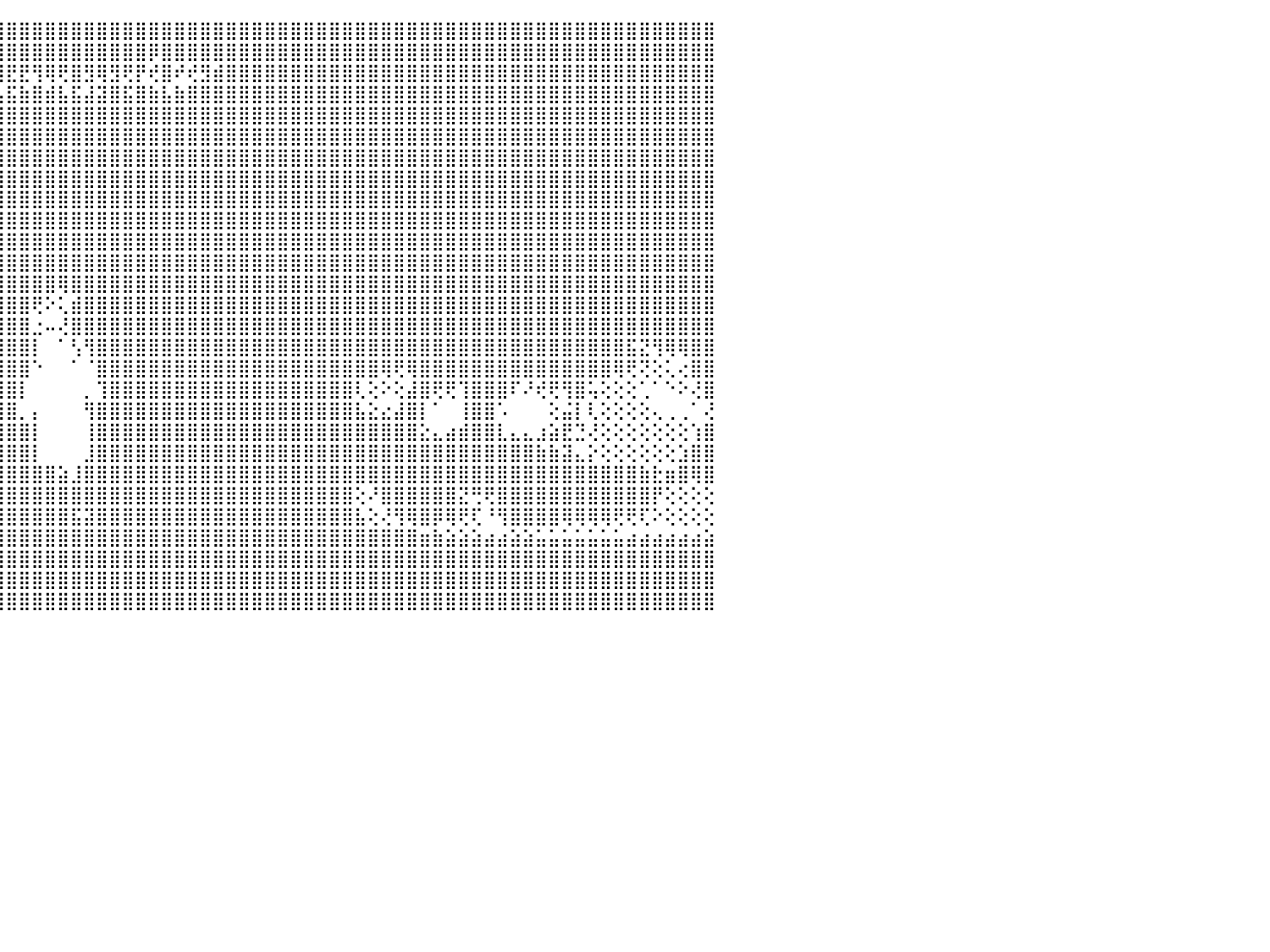

⣿⣿⣿⣿⣿⣿⣿⣿⣿⣿⣿⣿⣿⣿⣿⣿⣿⣿⣿⣿⣿⣿⣿⣿⣿⣿⣿⣿⣿⣿⣿⣿⣿⣿⣿⣿⣿⣿⣿⣿⣿⣿⣿⣿⣿⣿⣿⣿⣿⣿⣿⣿⣿⣿⣿⣿⣿⣿⣿⣿⣿⣿⣿⣿⣿⣿⣿⣿⣿⣿⣿⣿⣿⣿⣿⣿⣿⣿⣿⣿⣿⣿⣿⣿⣿⣿⣿⣿⣿⣿⣿⣿⣿⣿⣿⣿⣿⣿⣿⣿⠀
⣿⣿⣿⣿⣿⣿⣿⣿⣿⣿⣿⣿⣿⣿⣿⣿⣿⣿⣿⣿⣿⣿⣿⣿⣿⣿⣿⣿⣿⣿⣿⣿⣿⣿⣿⣿⣿⣿⣿⢿⣿⣿⣿⣿⣿⣿⣿⣿⣿⣿⣿⣿⣿⣿⣿⣿⡿⣿⣿⣿⣿⣿⣿⣿⣿⣿⣿⣿⣿⣿⣿⣿⣿⣿⣿⣿⣿⣿⣿⣿⣿⣿⣿⣿⣿⣿⣿⣿⣿⣿⣿⣿⣿⣿⣿⣿⣿⣿⣿⣿⠀
⣿⣿⣿⣿⣿⣿⣟⣿⡿⢻⣻⢿⢿⣿⣟⡿⣿⢿⢟⡿⢿⣟⣟⢿⢿⢟⡻⡟⣟⡿⣿⣿⢿⡿⣿⡿⢞⣿⣾⢻⢺⢟⡞⣟⣿⣟⣟⢻⢿⢟⣿⣻⢿⣻⢟⡟⢞⣿⠞⢞⣻⣾⣿⣿⣿⣿⣿⣿⣿⣿⣿⣿⣿⣿⣿⣿⣿⣿⣿⣿⣿⣿⣿⣿⣿⣿⣿⣿⣿⣿⣿⣿⣿⣿⣿⣿⣿⣿⣿⣿⠀
⣿⣿⣿⣿⣿⣿⣼⣿⣷⣾⣯⣮⣵⣷⣽⣵⣿⣽⣿⣯⣧⣿⣿⣿⣿⣾⣽⣷⣿⣵⣿⣽⣽⣯⣿⣷⣵⣿⣧⣿⣼⣾⣯⣾⣧⣯⣷⣿⣾⣧⣯⣼⣽⣿⣯⣿⣷⣧⣷⣿⣿⣿⣿⣿⣿⣿⣿⣿⣿⣿⣿⣿⣿⣿⣿⣿⣿⣿⣿⣿⣿⣿⣿⣿⣿⣿⣿⣿⣿⣿⣿⣿⣿⣿⣿⣿⣿⣿⣿⣿⠀
⣿⣿⣿⣿⣿⣿⣿⣿⣿⣿⣿⣿⣿⣿⣿⣿⣿⣿⣿⣿⣿⣿⣿⣿⣿⣿⣿⣿⣿⣿⣿⣿⣿⣿⣿⣿⣿⣿⣿⣿⣿⣿⣿⣿⣿⣿⣿⣿⣿⣿⣿⣿⣿⣿⣿⣿⣿⣿⣿⣿⣿⣿⣿⣿⣿⣿⣿⣿⣿⣿⣿⣿⣿⣿⣿⣿⣿⣿⣿⣿⣿⣿⣿⣿⣿⣿⣿⣿⣿⣿⣿⣿⣿⣿⣿⣿⣿⣿⣿⣿⠀
⣿⣿⣿⣿⣿⣿⣿⣿⣿⣿⣿⣿⣿⣿⣿⣿⣿⣿⣿⣿⣿⣿⣿⣿⣿⣿⣿⣿⣿⣿⣿⣿⣿⣿⣿⣿⣿⣿⣿⣿⣿⣿⣿⣿⣿⣿⣿⣿⣿⣿⣿⣿⣿⣿⣿⣿⣿⣿⣿⣿⣿⣿⣿⣿⣿⣿⣿⣿⣿⣿⣿⣿⣿⣿⣿⣿⣿⣿⣿⣿⣿⣿⣿⣿⣿⣿⣿⣿⣿⣿⣿⣿⣿⣿⣿⣿⣿⣿⣿⣿⠀
⣿⣿⣿⣿⣿⣿⣿⣿⣿⣿⣿⣿⣿⣿⣿⣿⣿⣿⣿⣿⣿⣿⣿⣿⣿⣿⣿⣿⣿⣿⣿⣿⣿⣿⣿⣿⣿⣿⣿⣿⣿⣿⣿⣿⣿⣿⣿⣿⣿⣿⣿⣿⣿⣿⣿⣿⣿⣿⣿⣿⣿⣿⣿⣿⣿⣿⣿⣿⣿⣿⣿⣿⣿⣿⣿⣿⣿⣿⣿⣿⣿⣿⣿⣿⣿⣿⣿⣿⣿⣿⣿⣿⣿⣿⣿⣿⣿⣿⣿⣿⠀
⣿⣿⣿⣿⣿⣿⣿⣿⣿⣿⣿⣿⣿⣿⣿⣿⣿⣿⣿⣿⣿⣿⣿⣿⣿⣿⣿⣿⣿⣿⣿⣿⣿⣿⣿⣿⣿⣿⣿⣿⣿⣿⣿⣿⣿⣿⣿⣿⣿⣿⣿⣿⣿⣿⣿⣿⣿⣿⣿⣿⣿⣿⣿⣿⣿⣿⣿⣿⣿⣿⣿⣿⣿⣿⣿⣿⣿⣿⣿⣿⣿⣿⣿⣿⣿⣿⣿⣿⣿⣿⣿⣿⣿⣿⣿⣿⣿⣿⣿⣿⠀
⣿⣿⣿⣿⣿⣿⣿⣿⣿⣿⣿⣿⣿⣿⣿⣿⣿⣿⣿⣿⣿⣿⣿⣿⣿⣿⣿⣿⣿⣿⣿⣿⣿⣿⣿⣿⣿⣿⣿⣿⣿⣿⣿⣿⣿⣿⣿⣿⣿⣿⣿⣿⣿⣿⣿⣿⣿⣿⣿⣿⣿⣿⣿⣿⣿⣿⣿⣿⣿⣿⣿⣿⣿⣿⣿⣿⣿⣿⣿⣿⣿⣿⣿⣿⣿⣿⣿⣿⣿⣿⣿⣿⣿⣿⣿⣿⣿⣿⣿⣿⠀
⣿⣿⣿⣿⣿⣿⣿⣿⣿⣿⣿⣿⣿⣿⣿⣿⣿⣿⣿⣿⣿⣿⣿⣿⣿⣿⣿⣿⣿⣿⣿⣿⣿⣿⣿⣿⣿⣿⣿⣿⣿⣿⣿⣿⣿⣿⣿⣿⣿⣿⣿⣿⣿⣿⣿⣿⣿⣿⣿⣿⣿⣿⣿⣿⣿⣿⣿⣿⣿⣿⣿⣿⣿⣿⣿⣿⣿⣿⣿⣿⣿⣿⣿⣿⣿⣿⣿⣿⣿⣿⣿⣿⣿⣿⣿⣿⣿⣿⣿⣿⠀
⣿⣿⣿⣿⣿⣿⣿⣿⣿⣿⣿⣿⣿⣿⣿⣿⣿⣿⣿⣿⣿⣿⣿⣿⣿⣿⣿⣿⣿⣿⣿⣿⣿⣿⣿⣿⣿⣿⣿⣿⣿⣿⣿⣿⣿⣿⣿⣿⣿⣿⣿⣿⣿⣿⣿⣿⣿⣿⣿⣿⣿⣿⣿⣿⣿⣿⣿⣿⣿⣿⣿⣿⣿⣿⣿⣿⣿⣿⣿⣿⣿⣿⣿⣿⣿⣿⣿⣿⣿⣿⣿⣿⣿⣿⣿⣿⣿⣿⣿⣿⠀
⣿⣿⣿⣿⣿⣿⣿⣿⣿⣿⣿⣿⣿⣿⣿⣿⣿⣿⣿⣿⣿⣿⣿⣿⣿⣿⣿⣿⣿⣿⣿⣿⣿⣿⣿⣿⣿⣿⣿⣿⣿⣿⣿⣿⣿⣿⣿⣿⣿⣿⣿⣿⣿⣿⣿⣿⣿⣿⣿⣿⣿⣿⣿⣿⣿⣿⣿⣿⣿⣿⣿⣿⣿⣿⣿⣿⣿⣿⣿⣿⣿⣿⣿⣿⣿⣿⣿⣿⣿⣿⣿⣿⣿⣿⣿⣿⣿⣿⣿⣿⠀
⣿⣿⣿⣿⣿⣿⣿⣿⣿⣿⣿⣿⣿⣿⣿⣿⣿⣿⣿⣿⣿⣿⣿⣿⣿⣿⣿⣿⣿⣿⣿⣿⣿⣿⣿⣿⣿⣿⣿⣿⣿⣿⣿⣿⣿⣿⣿⣿⣿⢿⣿⣿⣿⣿⣿⣿⣿⣿⣿⣿⣿⣿⣿⣿⣿⣿⣿⣿⣿⣿⣿⣿⣿⣿⣿⣿⣿⣿⣿⣿⣿⣿⣿⣿⣿⣿⣿⣿⣿⣿⣿⣿⣿⣿⣿⣿⣿⣿⣿⣿⠀
⣿⣿⣿⣿⣿⣿⣿⣿⣿⣿⣿⣿⣿⣿⣿⣿⣿⣿⣿⣿⣿⣿⣿⣿⣿⣿⣿⣿⣿⣿⣿⣿⣿⣿⣿⣿⣿⣿⣿⣿⣿⣿⣿⣿⣿⣿⣿⢟⠕⢅⣾⣿⣿⣿⣿⣿⣿⣿⣿⣿⣿⣿⣿⣿⣿⣿⣿⣿⣿⣿⣿⣿⣿⣿⣿⣿⣿⣿⣿⣿⣿⣿⣿⣿⣿⣿⣿⣿⣿⣿⣿⣿⣿⣿⣿⣿⣿⣿⣿⣿⠀
⣿⣿⣿⣿⣿⣿⣿⣿⣿⣿⣿⣿⣿⣿⣿⣿⣿⣿⣿⣿⣿⣿⣿⣿⣿⣿⣿⣿⣿⣿⣿⣿⣿⣿⣿⣿⣿⣿⣿⣿⣿⣿⣿⣿⣿⣿⣿⣐⠤⢜⣿⣿⣿⣿⣿⣿⣿⣿⣿⣿⣿⣿⣿⣿⣿⣿⣿⣿⣿⣿⣿⣿⣿⣿⣿⣿⣿⣿⣿⣿⣿⣿⣿⣿⣿⣿⣿⣿⣿⣿⣿⣿⣿⣿⣿⣿⣿⣿⣿⣿⠀
⣿⣿⣿⣿⣿⣿⣿⣿⣿⣿⣿⣿⣿⣿⣿⣿⣿⣿⣿⣿⣿⣿⣿⣿⣿⣿⣿⣿⣿⣿⣿⣿⣿⣿⣿⣿⣿⣿⣿⣿⣿⣿⣿⣿⣿⣿⣿⡇⠀⠁⢣⢻⣿⣿⣿⣿⣿⣿⣿⣿⣿⣿⣿⣿⣿⣿⣿⣿⣿⣿⣿⣿⣿⣿⣿⣿⣿⣿⣿⣿⣿⣿⣿⣿⣿⣿⣿⣿⣿⣿⣿⣿⣿⣯⣝⢻⢿⢿⣿⣿⠀
⣿⣿⣿⣿⣿⣿⣿⣿⣿⣿⣿⣿⣿⣿⣿⣿⣿⣿⣿⣿⣿⣿⣿⣿⣿⣿⣿⣿⣿⣿⣿⣿⣿⣿⣿⣿⣿⣿⣿⣿⣿⣿⣿⣿⣿⣿⣿⠑⠀⠀⠁⠈⣿⣿⣿⣿⣿⣿⣿⣿⣿⣿⣿⣿⣿⣿⣿⣿⣿⣿⣿⣿⣿⣿⢿⢟⢿⣿⣿⣿⣿⣿⣿⣿⣿⣿⣿⣿⣿⣿⣿⣿⢿⢟⢝⢕⢅⢔⣿⣿⠀
⣿⣿⣿⣿⣿⣿⣿⣿⣿⣿⣿⣿⣿⣿⣿⣿⣿⣿⣿⣿⣿⣿⣿⣿⣿⣿⣿⣿⣿⣿⣿⣿⣿⣿⣿⣿⣿⣿⣿⣿⣿⣿⣿⣿⣿⣿⡇⠀⠀⠀⠀⡀⢹⣿⣿⣿⣿⣿⣿⣿⣿⣿⣿⣿⣿⣿⣿⣿⣿⣿⣿⣿⢇⢕⠕⢕⣼⣿⢟⢟⢹⣿⣿⣿⠏⠜⢞⢟⢻⣿⢥⢕⢕⢕⢁⠁⠑⠕⢜⣿⠀
⣿⣿⣿⣿⣿⣿⣿⣿⣿⣿⣿⣿⣿⣿⣿⣿⣿⣿⣿⣿⣿⣿⣿⣿⣿⣿⣿⣿⣿⣿⣿⣿⣿⣿⣿⣿⣿⣿⣿⣿⣿⣿⣿⣿⣿⣿⡀⡄⠀⠀⠀⢻⣿⣿⣿⣿⣿⣿⣿⣿⣿⣿⣿⣿⣿⣿⣿⣿⣿⣿⣿⣿⣧⣕⣔⣼⣿⡇⠁⠀⢸⣿⣿⠡⠀⠀⠀⢕⣬⡇⢇⢕⢕⢕⢕⢄⢀⢀⠁⢜⠀
⣿⣿⣿⣿⣿⣿⣿⣿⣿⣿⣿⣿⣿⣿⣿⣿⣿⣿⣿⣿⣿⣿⣿⣿⣿⣿⣿⣿⣿⣿⣿⣿⣿⣿⣿⣿⣿⣿⣿⣿⣿⣿⣿⣿⣿⣿⣿⡇⠀⠀⠀⢸⣿⣿⣿⣿⣿⣿⣿⣿⣿⣿⣿⣿⣿⣿⣿⣿⣿⣿⣿⣿⣿⣿⣿⣿⣿⣕⣄⣴⣾⣿⣿⣇⣄⣄⣰⣵⣟⣙⢜⢕⢕⢕⢕⢕⢕⢕⢱⣿⠀
⣿⣿⣿⣿⣿⣿⣿⣿⣿⣿⣿⣿⣿⣿⣿⣿⣿⣿⣿⣿⣿⣿⣿⣿⣿⣿⣿⣿⣿⣿⣿⣿⣿⣿⣿⣿⣿⣿⣿⣿⣿⣿⣿⣿⣿⣿⣿⡇⠀⠀⠀⣸⣿⣿⣿⣿⣿⣿⣿⣿⣿⣿⣿⣿⣿⣿⣿⣿⣿⣿⣿⣿⣿⣿⣿⣿⣿⣿⣿⣿⣿⣿⣿⣿⣿⣿⣷⣷⣽⣄⡕⢕⢕⢕⢕⢕⢕⣱⣿⣿⠀
⣿⣿⣿⣿⣿⣿⣿⣿⣿⣿⣿⣿⣿⣿⣿⣿⣿⣿⣿⣿⣿⣿⣿⣿⣿⣿⣿⣿⣿⣿⣿⣿⣿⣿⣿⣿⣿⣿⣿⣿⣿⣿⣿⣿⣿⣿⣿⣿⣿⣵⣸⣿⣿⣿⣿⣿⣿⣿⣿⣿⣿⣿⣿⣿⣿⣿⣿⣿⣿⣿⣿⣿⣿⣿⣿⣿⣿⣿⣿⣿⣿⣿⣿⣿⣿⣿⣿⣿⣿⣿⣿⣿⣿⣿⣷⣗⣶⣿⢿⣿⠀
⣿⣿⣿⣿⣿⣿⣿⣿⣿⣿⣿⣿⣿⣿⣿⣿⣿⣿⣿⣿⣿⣿⣿⣿⣿⣿⣿⣿⣿⣿⣿⣿⣿⣿⣿⣿⣿⣿⣿⣿⣿⣿⣿⣿⣿⣿⣿⣿⣿⣿⣿⣿⣿⣿⣿⣿⣿⣿⣿⣿⣿⣿⣿⣿⣿⣿⣿⣿⣿⣿⣿⣿⢕⠜⣿⣿⣿⣿⣿⣿⣝⢛⢟⣿⣿⣿⣿⣿⣿⣿⣿⣿⣿⣿⣿⡟⢕⢕⢕⢕⠀
⣿⣿⣿⣿⣿⣿⣿⣿⣿⣿⣿⣿⣿⣿⣿⣿⣿⣿⣿⣿⣿⣿⣿⣿⣿⣿⣿⣿⣿⣿⣿⣿⣿⣿⣿⣿⣿⣿⣿⣿⣿⣿⣿⣿⣿⣿⣿⣿⣿⣿⣯⣽⣿⣿⣿⣿⣿⣿⣿⣿⣿⣿⣿⣿⣿⣿⣿⣿⣿⣿⣿⣿⣧⢕⢜⢻⢿⣿⡿⢿⢟⢏⠘⢻⣿⣿⣿⣿⢿⢿⢿⢿⢟⢟⢏⠕⢕⢕⢕⢕⠀
⣿⣿⣿⣿⣿⣿⣿⣿⣿⣿⣿⣿⣿⣿⣿⣿⣿⣿⣿⣿⣿⣿⣿⣿⣿⣿⣿⣿⣿⣿⣿⣿⣿⣿⣿⣿⣿⣿⣿⣿⣿⣿⣿⣿⣿⣿⣿⣿⣿⣿⣿⣿⣿⣿⣿⣿⣿⣿⣿⣿⣿⣿⣿⣿⣿⣿⣿⣿⣿⣿⣿⣿⣿⣿⣿⣿⣿⣶⣷⣵⣵⣵⣴⣴⣵⣵⣥⣥⣥⣥⣥⣥⣥⣴⣴⣴⣴⣴⣴⣵⠀
⣿⣿⣿⣿⣿⣿⣿⣿⣿⣿⣿⣿⣿⣿⣿⣿⣿⣿⣿⣿⣿⣿⣿⣿⣿⣿⣿⣿⣿⣿⣿⣿⣿⣿⣿⣿⣿⣿⣿⣿⣿⣿⣿⣿⣿⣿⣿⣿⣿⣿⣿⣿⣿⣿⣿⣿⣿⣿⣿⣿⣿⣿⣿⣿⣿⣿⣿⣿⣿⣿⣿⣿⣿⣿⣿⣿⣿⣿⣿⣿⣿⣿⣿⣿⣿⣿⣿⣿⣿⣿⣿⣿⣿⣿⣿⣿⣿⣿⣿⣿⠀
⣿⣿⣿⣿⣿⣿⣿⣿⣿⣿⣿⣿⣿⣿⣿⣿⣿⣿⣿⣿⣿⣿⣿⣿⣿⣿⣿⣿⣿⣿⣿⣿⣿⣿⣿⣿⣿⣿⣿⣿⣿⣿⣿⣿⣿⣿⣿⣿⣿⣿⣿⣿⣿⣿⣿⣿⣿⣿⣿⣿⣿⣿⣿⣿⣿⣿⣿⣿⣿⣿⣿⣿⣿⣿⣿⣿⣿⣿⣿⣿⣿⣿⣿⣿⣿⣿⣿⣿⣿⣿⣿⣿⣿⣿⣿⣿⣿⣿⣿⣿⠀
⣿⣿⣿⣿⣿⣿⣿⣿⣿⣿⣿⣿⣿⣿⣿⣿⣿⣿⣿⣿⣿⣿⣿⣿⣿⣿⣿⣿⣿⣿⣿⣿⣿⣿⣿⣿⣿⣿⣿⣿⣿⣿⣿⣿⣿⣿⣿⣿⣿⣿⣿⣿⣿⣿⣿⣿⣿⣿⣿⣿⣿⣿⣿⣿⣿⣿⣿⣿⣿⣿⣿⣿⣿⣿⣿⣿⣿⣿⣿⣿⣿⣿⣿⣿⣿⣿⣿⣿⣿⣿⣿⣿⣿⣿⣿⣿⣿⣿⣿⣿⠀
⠀⠀⠀⠀⠀⠀⠀⠀⠀⠀⠀⠀⠀⠀⠀⠀⠀⠀⠀⠀⠀⠀⠀⠀⠀⠀⠀⠀⠀⠀⠀⠀⠀⠀⠀⠀⠀⠀⠀⠀⠀⠀⠀⠀⠀⠀⠀⠀⠀⠀⠀⠀⠀⠀⠀⠀⠀⠀⠀⠀⠀⠀⠀⠀⠀⠀⠀⠀⠀⠀⠀⠀⠀⠀⠀⠀⠀⠀⠀⠀⠀⠀⠀⠀⠀⠀⠀⠀⠀⠀⠀⠀⠀⠀⠀⠀⠀⠀⠀⠀⠀